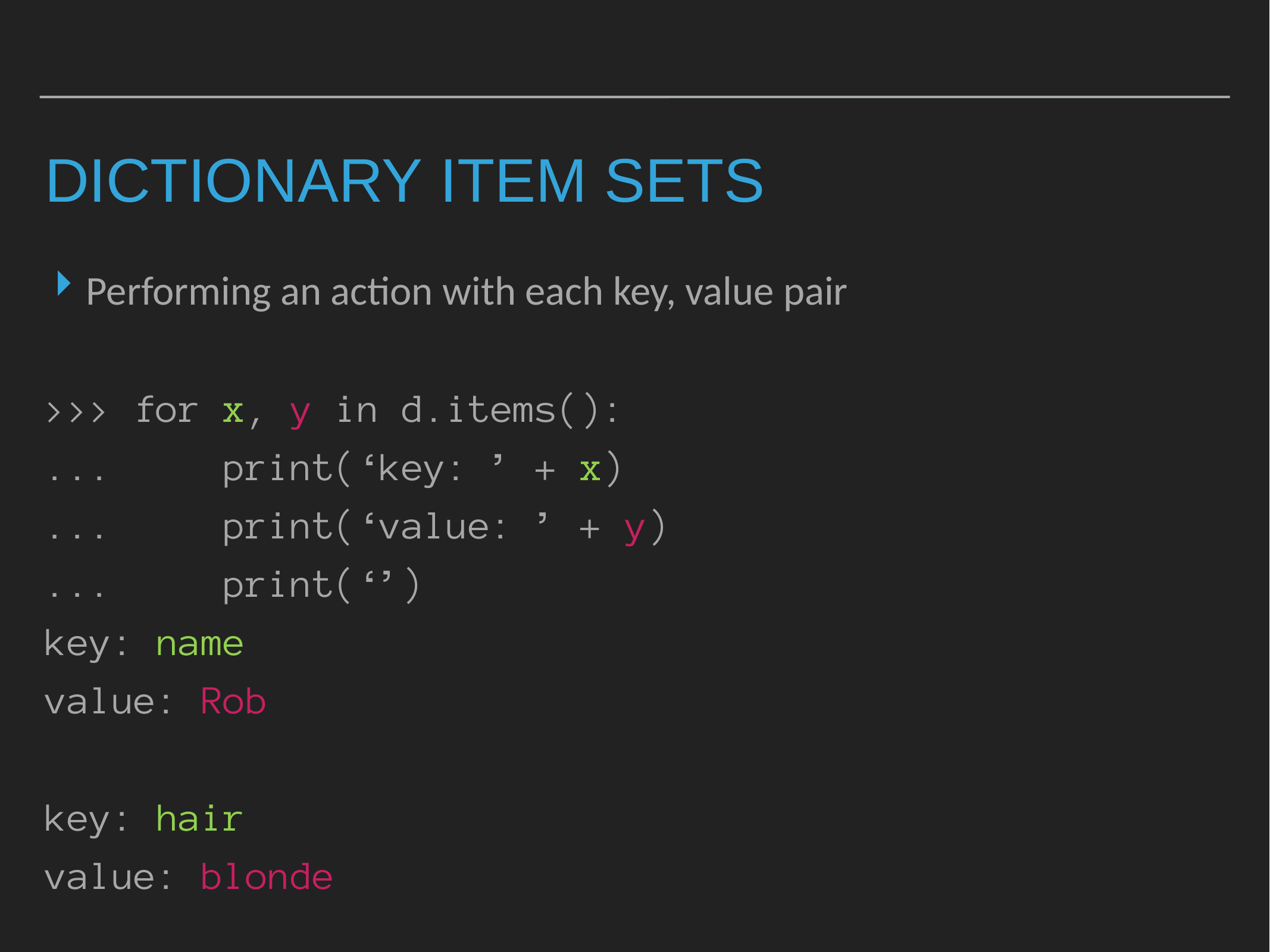

# Dictionary Item sets
Performing an action with each key, value pair

>>> for x, y in d.items():
...     print(‘key: ’ + x)
...     print(‘value: ’ + y)
...     print(‘’)
key: name
value: Rob

key: hair
value: blonde